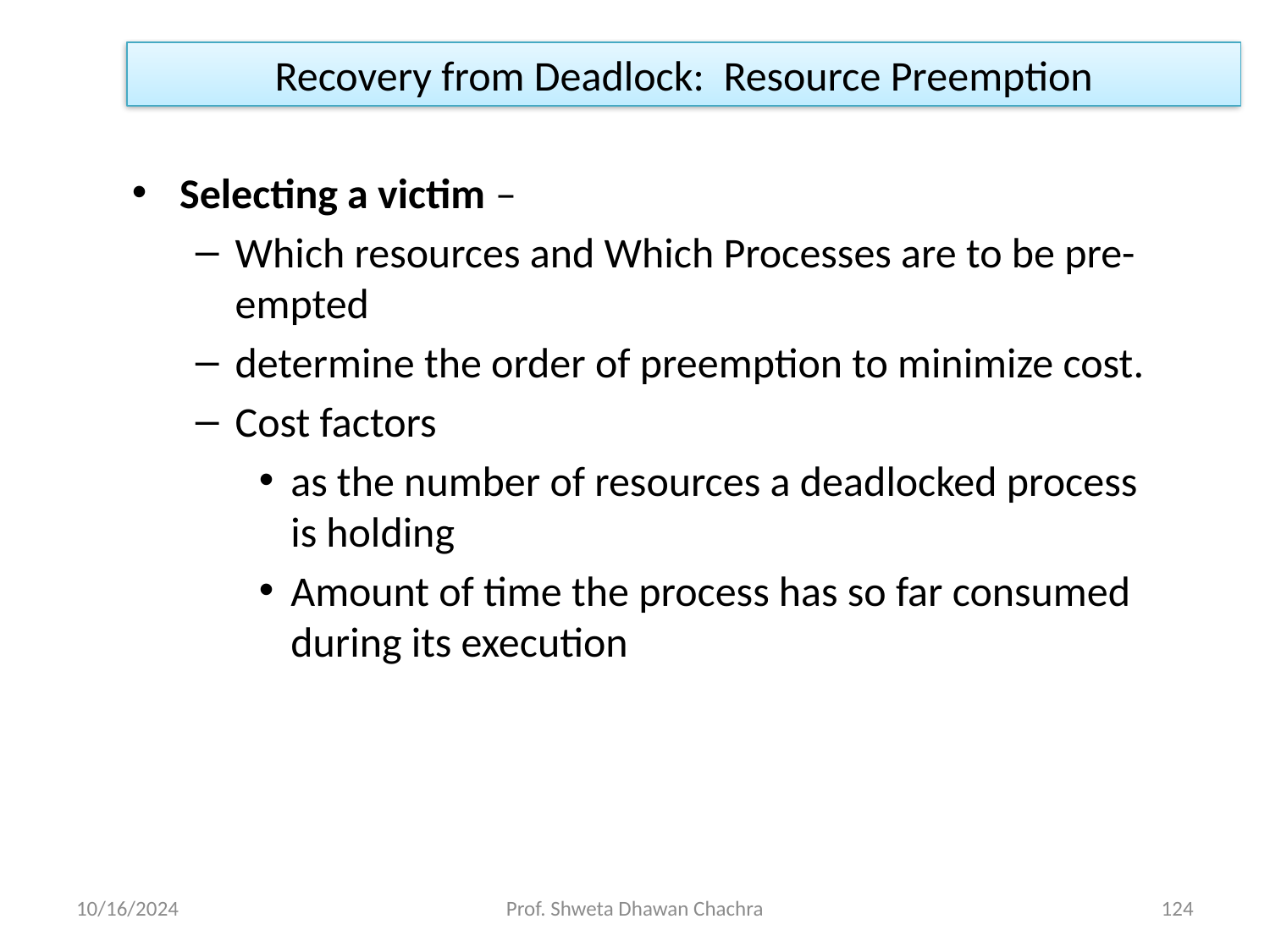

# Recovery from Deadlock:  Resource Preemption
Selecting a victim –
Which resources and Which Processes are to be pre-empted
determine the order of preemption to minimize cost.
Cost factors
as the number of resources a deadlocked process is holding
Amount of time the process has so far consumed during its execution
10/16/2024
Prof. Shweta Dhawan Chachra
124